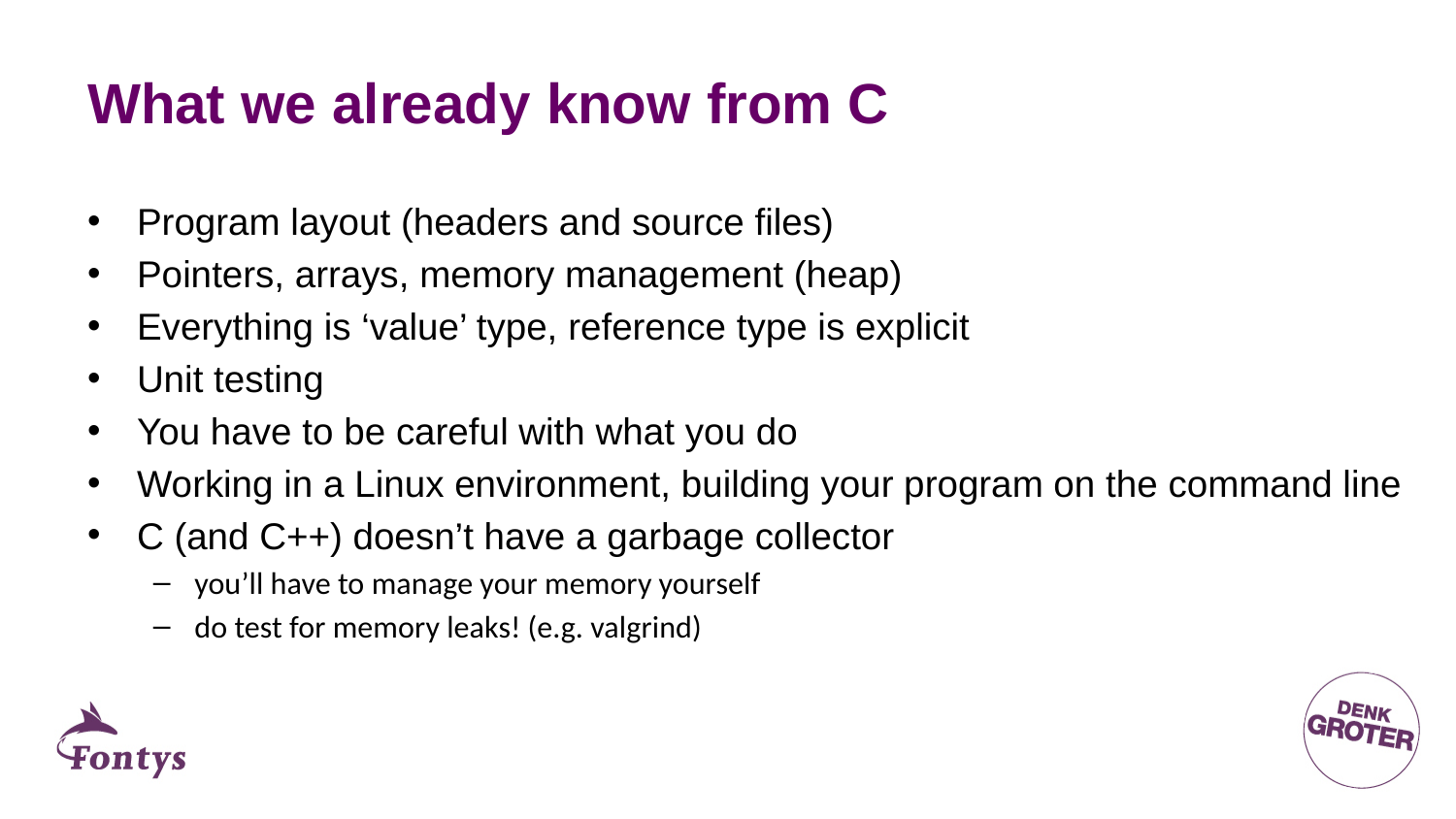

# What we already know from C
Program layout (headers and source files)
Pointers, arrays, memory management (heap)
Everything is ‘value’ type, reference type is explicit
Unit testing
You have to be careful with what you do
Working in a Linux environment, building your program on the command line
C (and C++) doesn’t have a garbage collector
you’ll have to manage your memory yourself
do test for memory leaks! (e.g. valgrind)